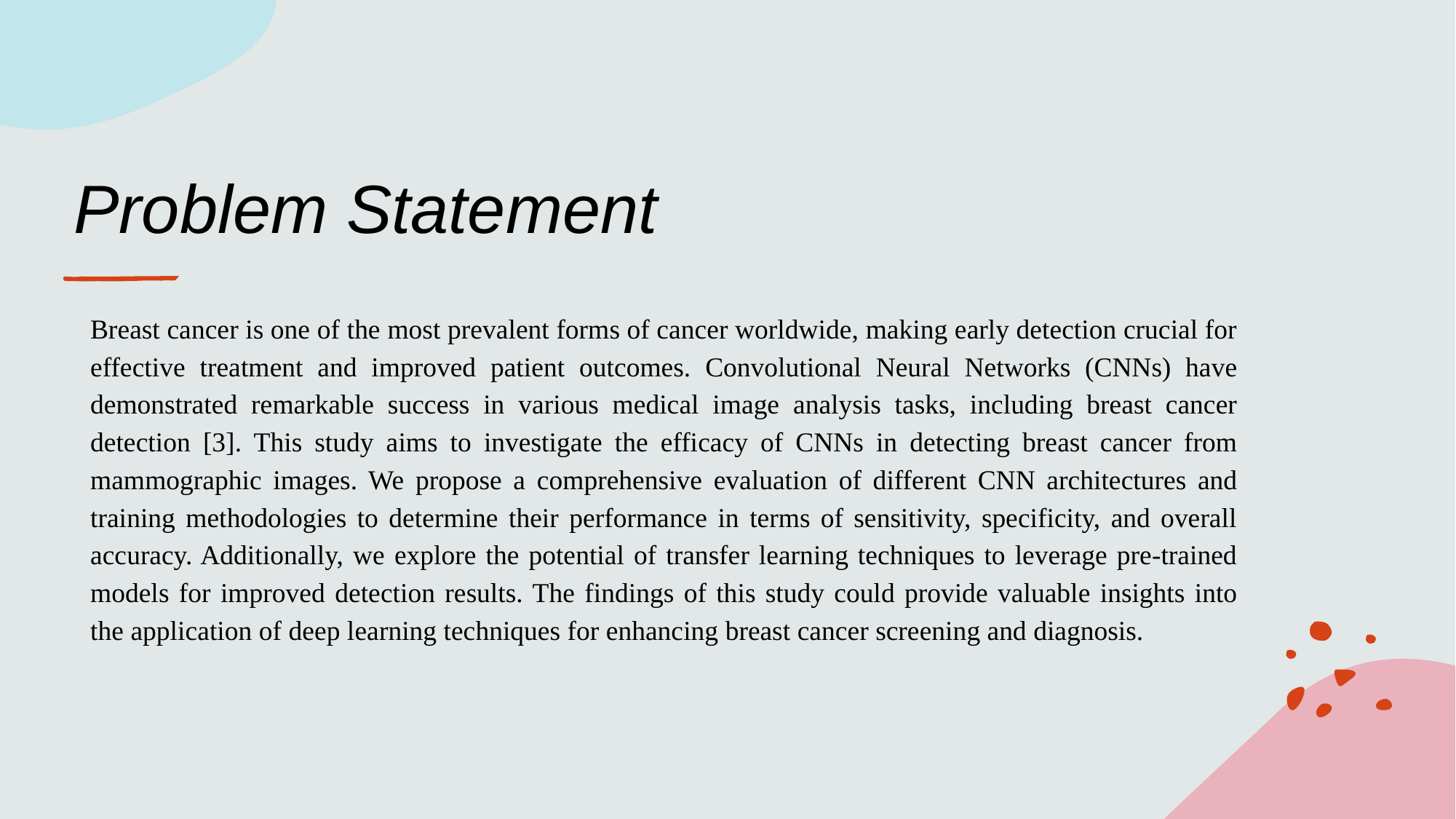

# Problem Statement
Breast cancer is one of the most prevalent forms of cancer worldwide, making early detection crucial for effective treatment and improved patient outcomes. Convolutional Neural Networks (CNNs) have demonstrated remarkable success in various medical image analysis tasks, including breast cancer detection [3]. This study aims to investigate the efficacy of CNNs in detecting breast cancer from mammographic images. We propose a comprehensive evaluation of different CNN architectures and training methodologies to determine their performance in terms of sensitivity, specificity, and overall accuracy. Additionally, we explore the potential of transfer learning techniques to leverage pre-trained models for improved detection results. The findings of this study could provide valuable insights into the application of deep learning techniques for enhancing breast cancer screening and diagnosis.